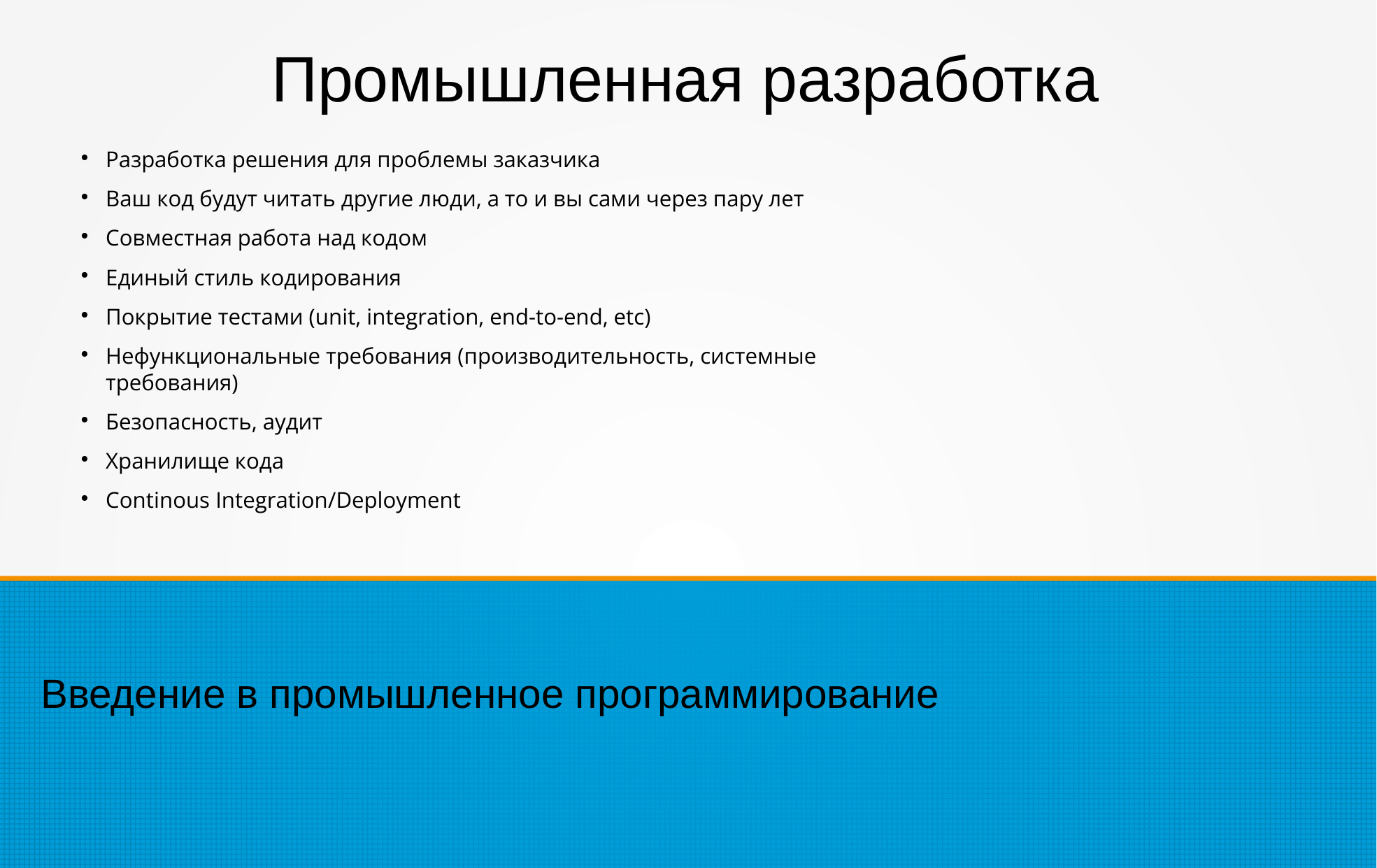

Промышленная разработка
Разработка решения для проблемы заказчика
Ваш код будут читать другие люди, а то и вы сами через пару лет
Совместная работа над кодом
Единый стиль кодирования
Покрытие тестами (unit, integration, end-to-end, etc)
Нефункциональные требования (производительность, системные требования)
Безопасность, аудит
Хранилище кода
Continous Integration/Deployment
Введение в промышленное программирование